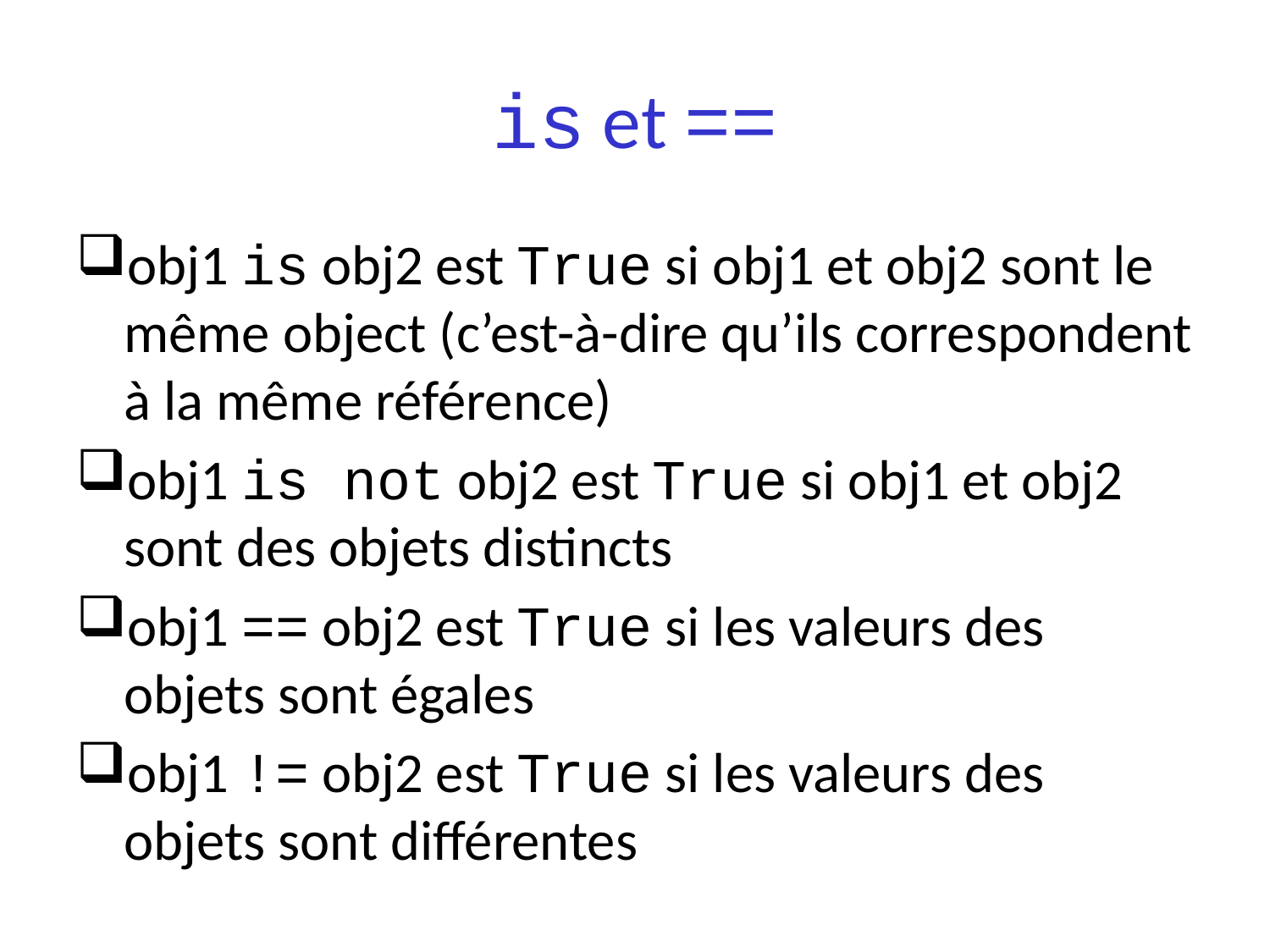

# is et ==
obj1 is obj2 est True si obj1 et obj2 sont le même object (c’est-à-dire qu’ils correspondent à la même référence)
obj1 is not obj2 est True si obj1 et obj2 sont des objets distincts
obj1 == obj2 est True si les valeurs des objets sont égales
obj1 != obj2 est True si les valeurs des objets sont différentes